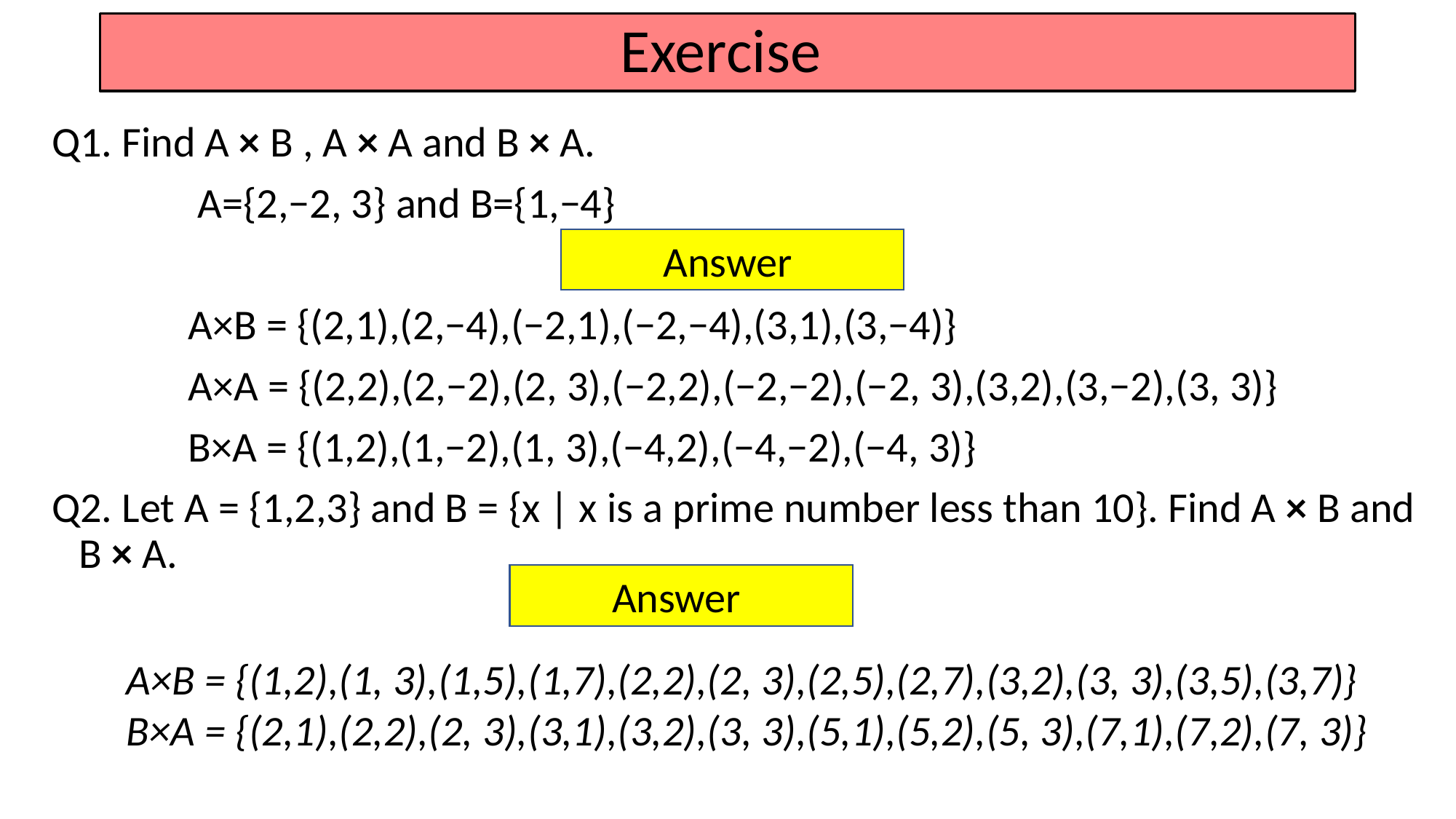

# Exercise
Q1. Find A × B , A × A and B × A.
		 A={2,−2, 3} and B={1,−4}

		A×B = {(2,1),(2,−4),(−2,1),(−2,−4),(3,1),(3,−4)}
		A×A = {(2,2),(2,−2),(2, 3),(−2,2),(−2,−2),(−2, 3),(3,2),(3,−2),(3, 3)}
		B×A = {(1,2),(1,−2),(1, 3),(−4,2),(−4,−2),(−4, 3)}
Q2. Let A = {1,2,3} and B = {x | x is a prime number less than 10}. Find A × B and B × A.
Answer
Answer
A×B = {(1,2),(1, 3),(1,5),(1,7),(2,2),(2, 3),(2,5),(2,7),(3,2),(3, 3),(3,5),(3,7)}
B×A = {(2,1),(2,2),(2, 3),(3,1),(3,2),(3, 3),(5,1),(5,2),(5, 3),(7,1),(7,2),(7, 3)}